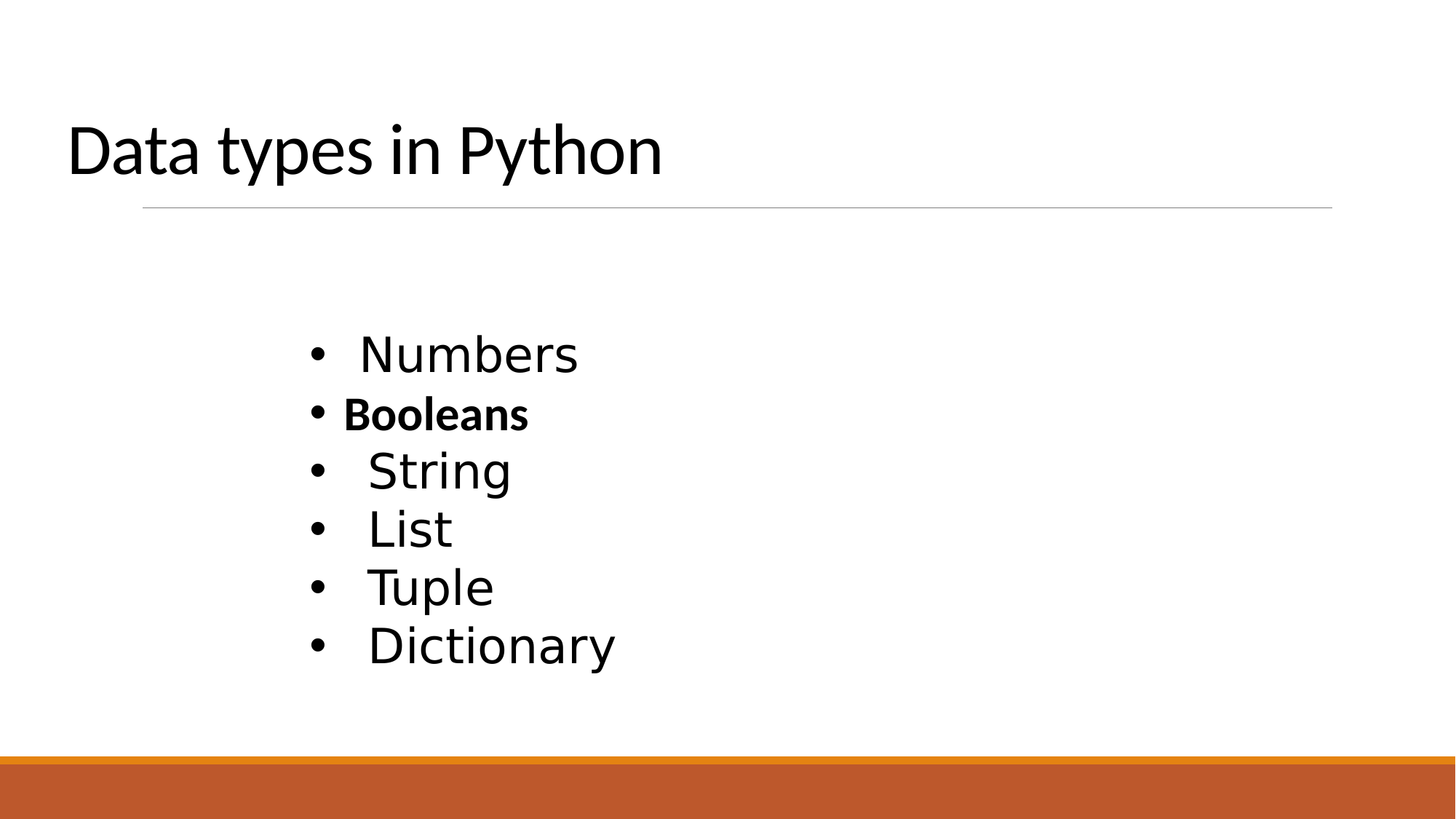

# Data types in Python

 Numbers
Booleans
 String
 List
 Tuple
 Dictionary